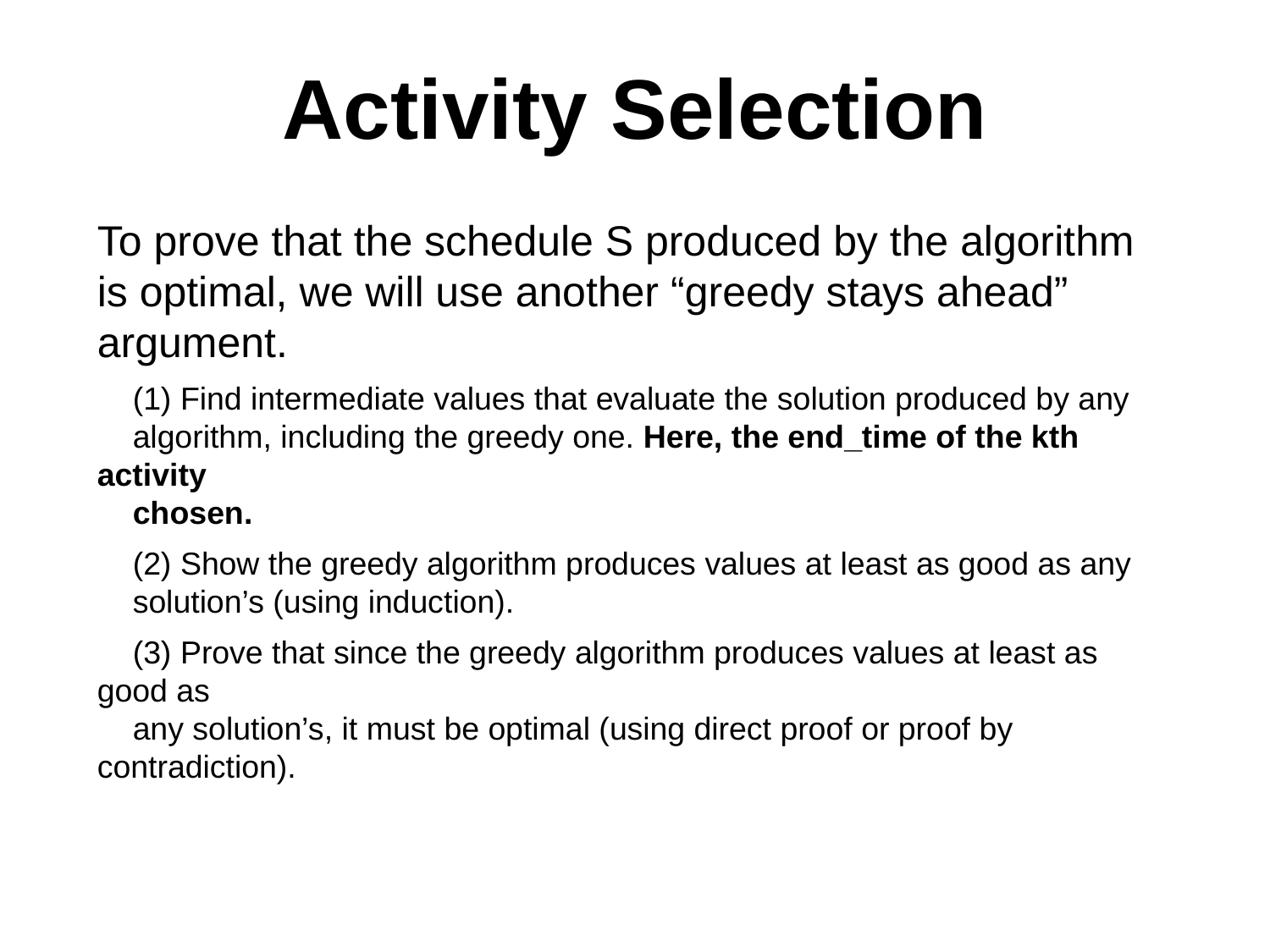

Activity Selection
To prove that the schedule S produced by the algorithm is optimal, we will use another “greedy stays ahead” argument.

    (1) Find intermediate values that evaluate the solution produced by any
    algorithm, including the greedy one. Here, the end_time of the kth activity
    chosen.

    (2) Show the greedy algorithm produces values at least as good as any
    solution’s (using induction).

    (3) Prove that since the greedy algorithm produces values at least as good as
    any solution’s, it must be optimal (using direct proof or proof by contradiction).